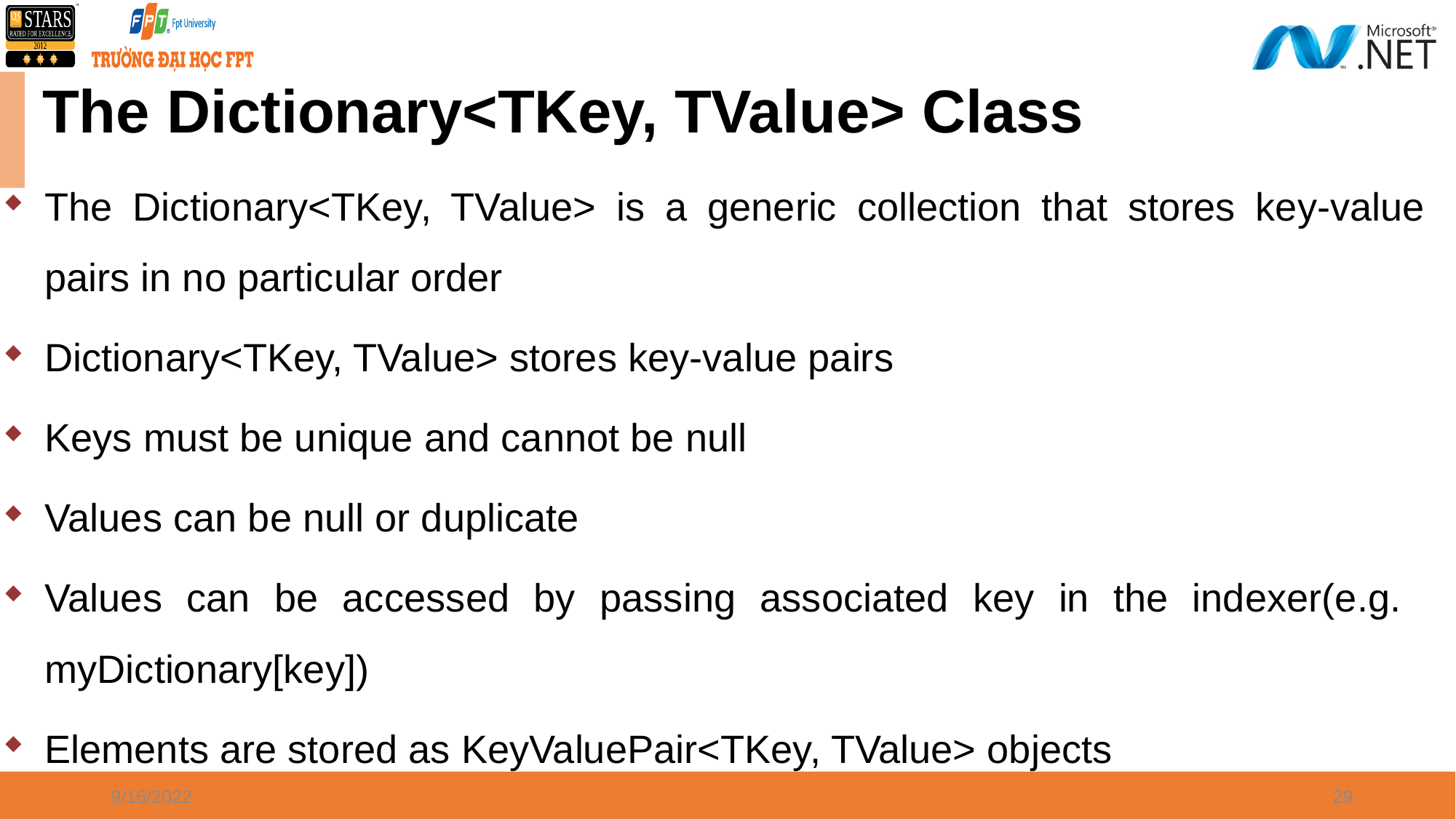

# The Dictionary<TKey, TValue> Class
The Dictionary<TKey, TValue> is a generic collection that stores key-value pairs in no particular order
Dictionary<TKey, TValue> stores key-value pairs
Keys must be unique and cannot be null
Values can be null or duplicate
Values can be accessed by passing associated key in the indexer(e.g.  myDictionary[key])
Elements are stored as KeyValuePair<TKey, TValue> objects
9/16/2022
29